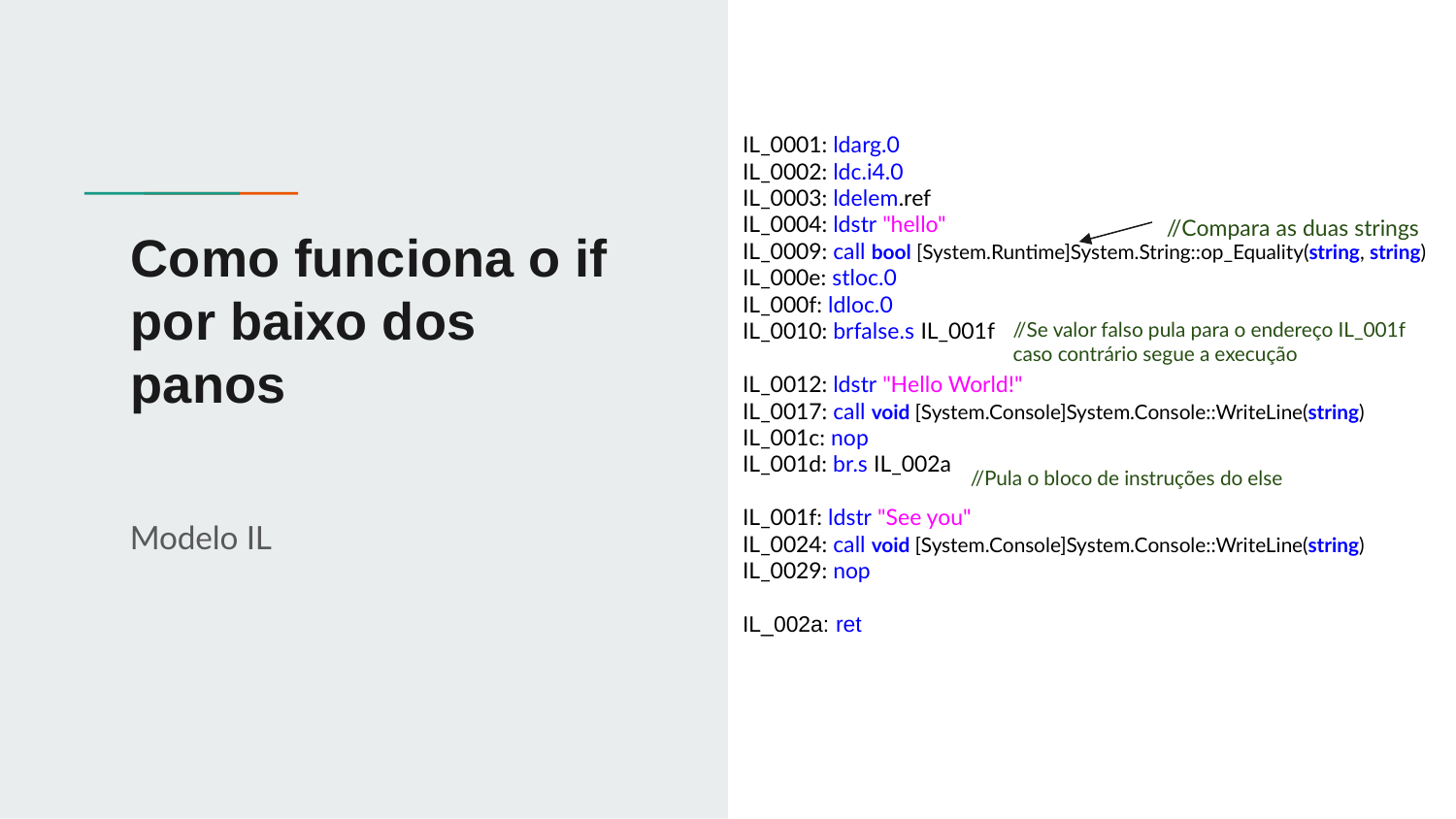

IL_0001: ldarg.0
IL_0002: ldc.i4.0
IL_0003: ldelem.ref
IL_0004: ldstr "hello"
IL_0009: call bool [System.Runtime]System.String::op_Equality(string, string)
IL_000e: stloc.0
IL_000f: ldloc.0
IL_0010: brfalse.s IL_001f

IL_0012: ldstr "Hello World!"
IL_0017: call void [System.Console]System.Console::WriteLine(string)
IL_001c: nop
IL_001d: br.s IL_002a

IL_001f: ldstr "See you"
IL_0024: call void [System.Console]System.Console::WriteLine(string)
IL_0029: nop

IL_002a: ret
//Compara as duas strings
# Como funciona o if por baixo dos panos
//Se valor falso pula para o endereço IL_001f caso contrário segue a execução
//Pula o bloco de instruções do else
Modelo IL